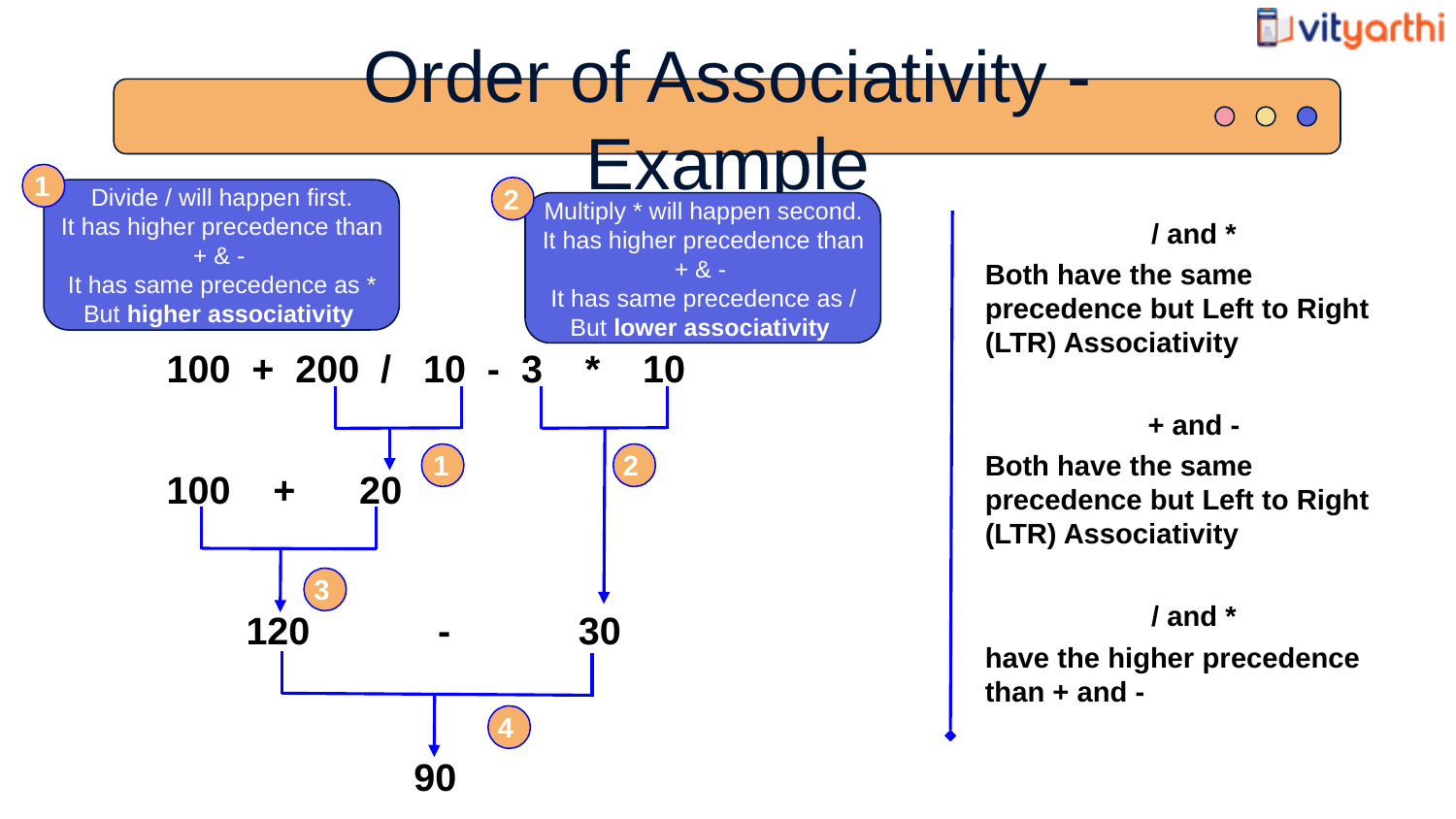

Order of Associativity - Example

1

2

Divide / will happen first.
It has higher precedence than + & -
It has same precedence as *
But higher associativity

Multiply * will happen second.
It has higher precedence than + & -
It has same precedence as /
But lower associativity
/ and *
Both have the same precedence but Left to Right (LTR) Associativity

+ and -
Both have the same precedence but Left to Right (LTR) Associativity

/ and *
have the higher precedence than + and -
100  +  200  /   10  -  3    *    10
1
2

100    +      20
3

120            -            30
4

90